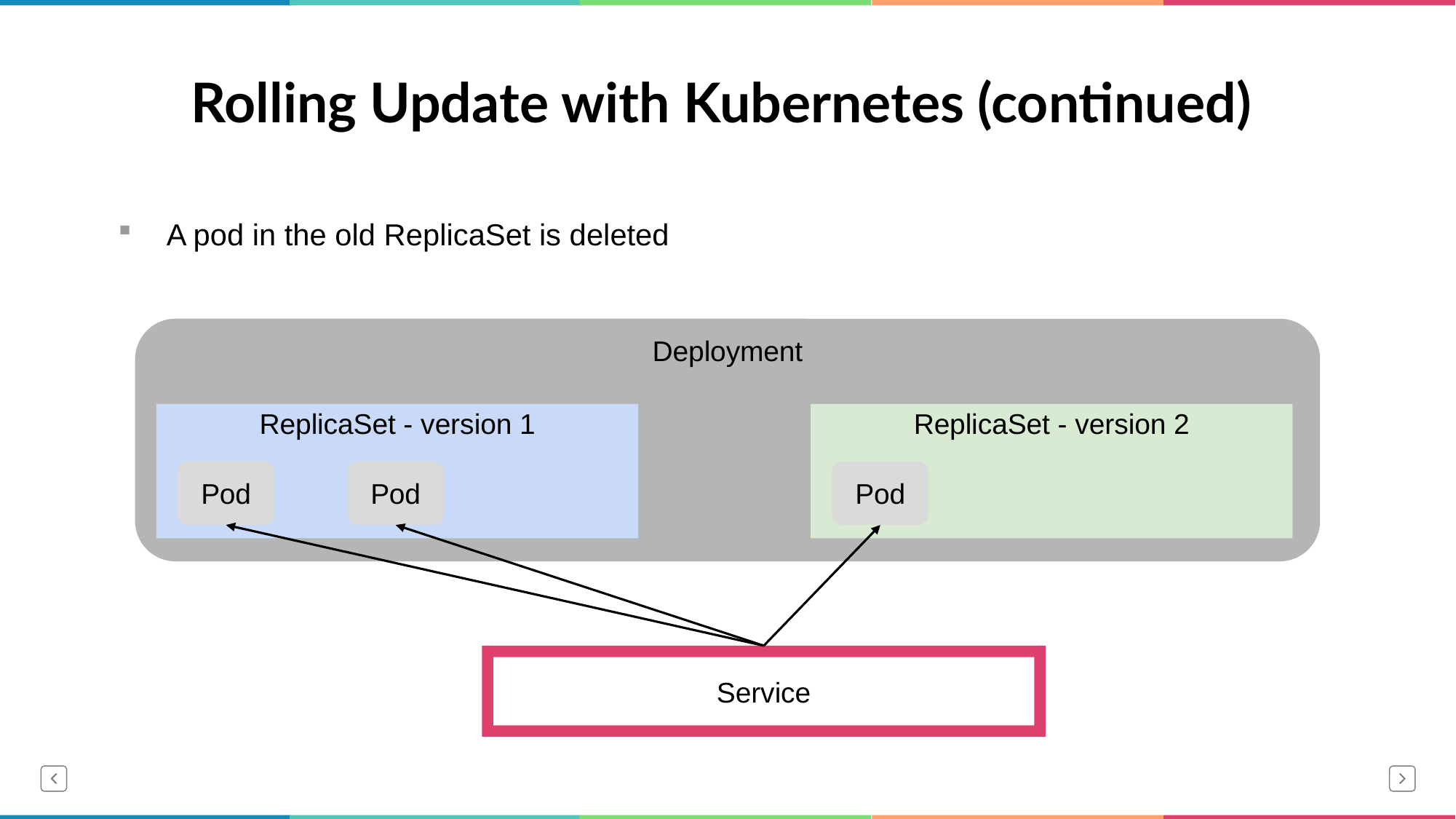

# Rolling Update with Kubernetes (continued)

A pod in the old ReplicaSet is deleted

Deployment
ReplicaSet - version 1
ReplicaSet - version 2

Pod
Pod
Pod
Service